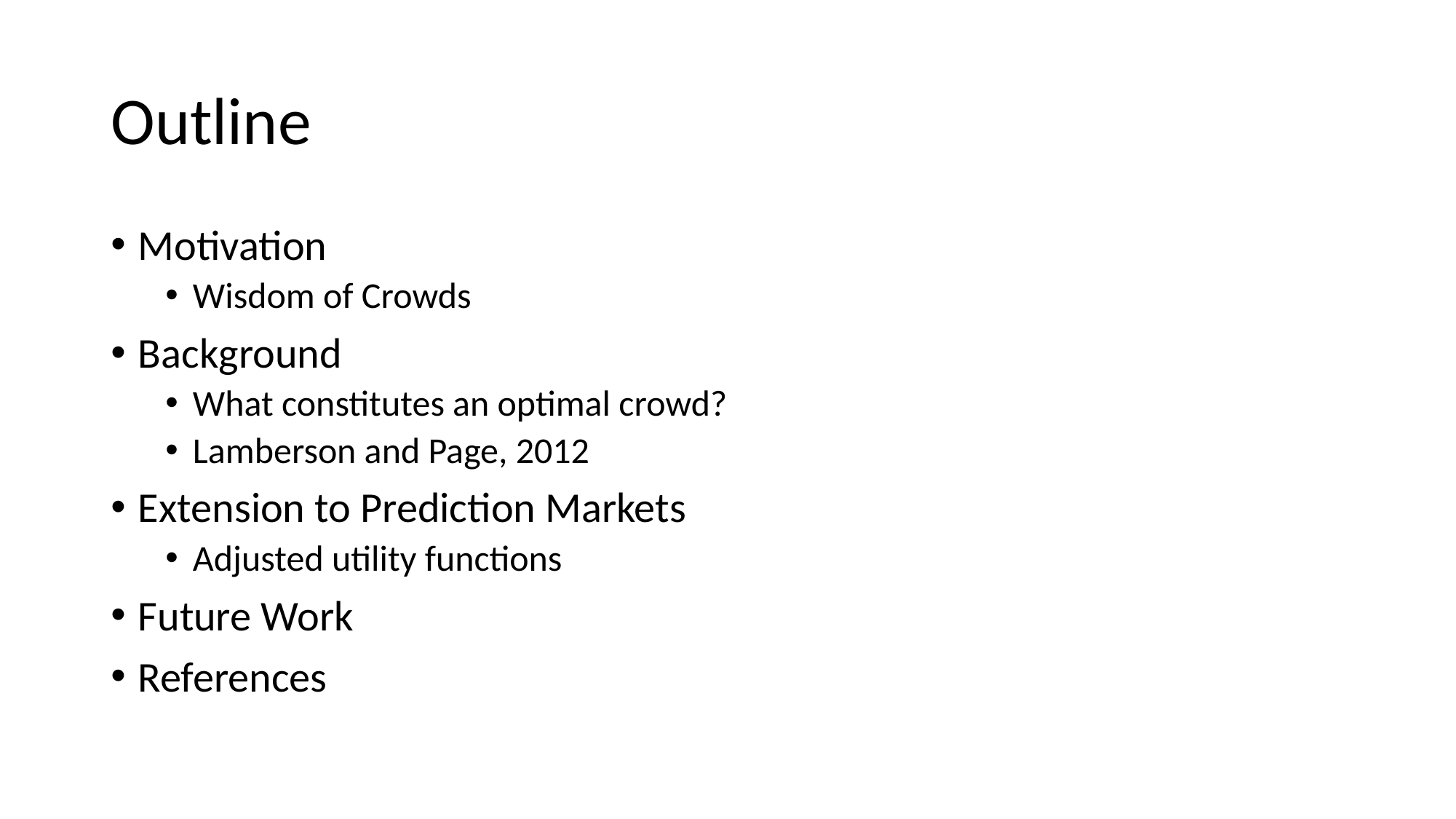

# Outline
Motivation
Wisdom of Crowds
Background
What constitutes an optimal crowd?
Lamberson and Page, 2012
Extension to Prediction Markets
Adjusted utility functions
Future Work
References